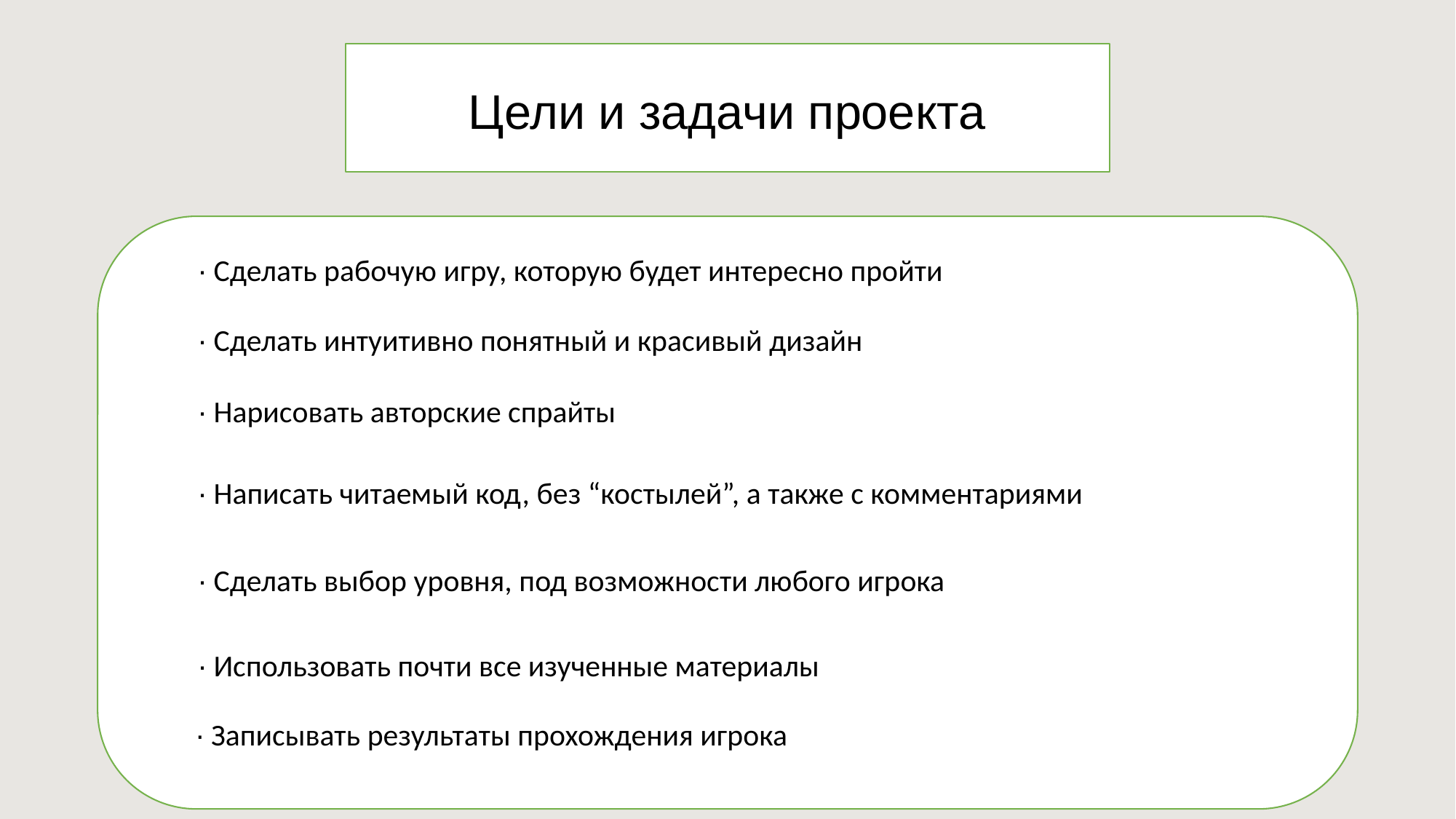

Цели и задачи проекта

∙ Сделать рабочую игру, которую будет интересно пройти

∙ Сделать интуитивно понятный и красивый дизайн

∙ Нарисовать авторские спрайты
∙ Написать читаемый код, без “костылей”, а также с комментариями

∙ Сделать выбор уровня, под возможности любого игрока

∙ Использовать почти все изученные материалы

∙ Записывать результаты прохождения игрока